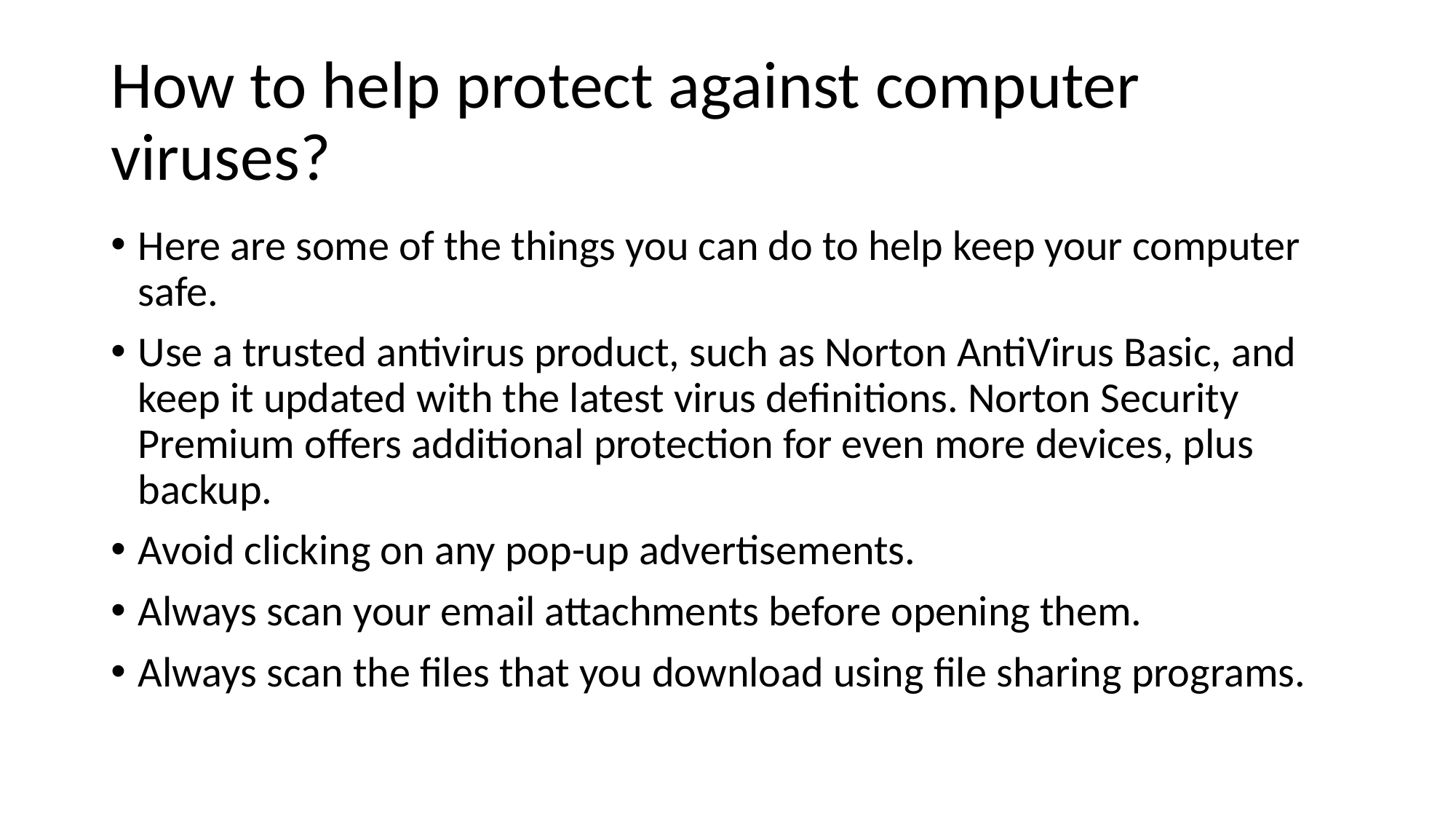

# How to help protect against computer viruses?
Here are some of the things you can do to help keep your computer safe.
Use a trusted antivirus product, such as Norton AntiVirus Basic, and keep it updated with the latest virus definitions. Norton Security Premium offers additional protection for even more devices, plus backup.
Avoid clicking on any pop-up advertisements.
Always scan your email attachments before opening them.
Always scan the files that you download using file sharing programs.